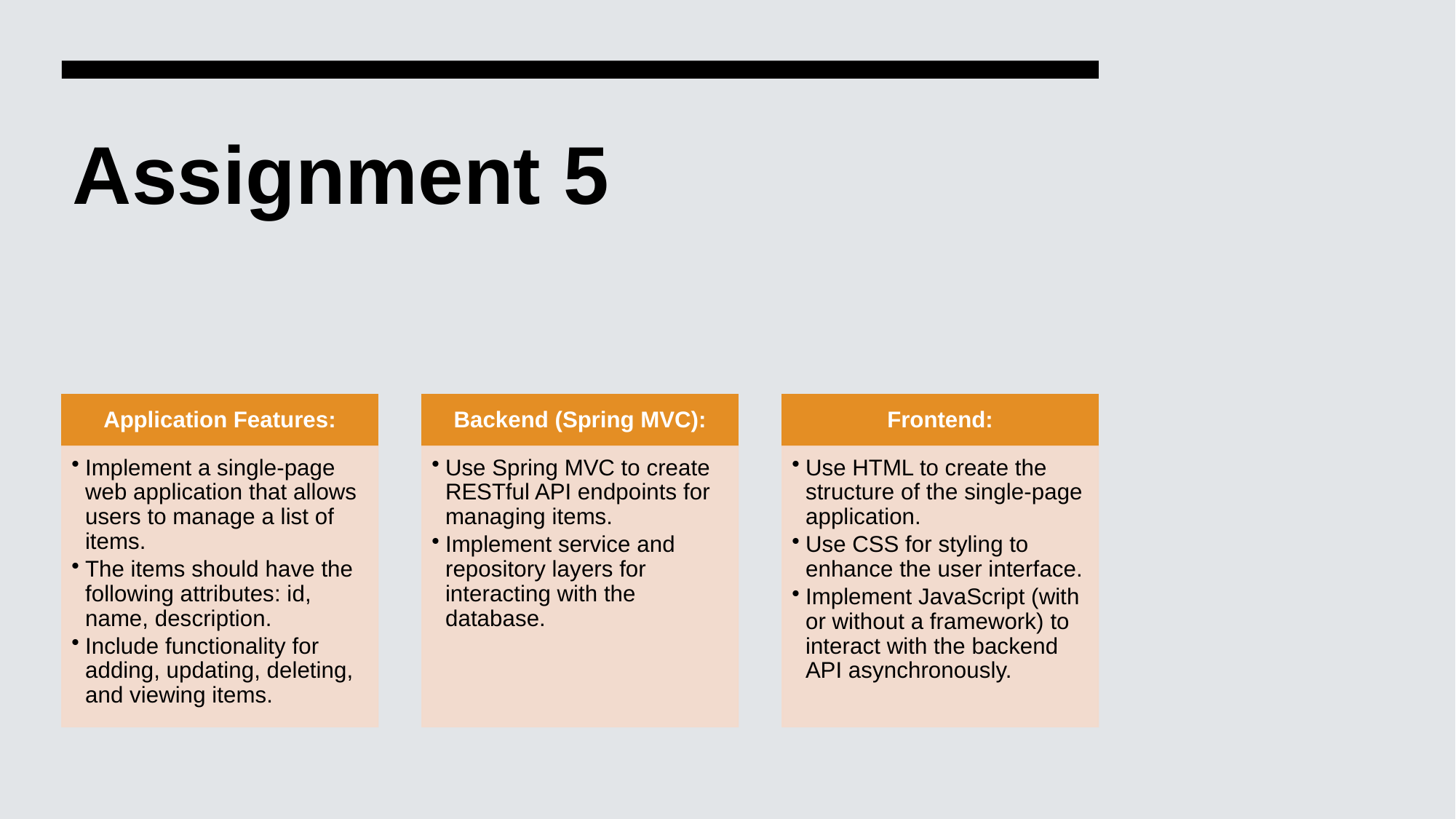

# Assignment 5
Application Features:
Implement a single-page web application that allows users to manage a list of items.
The items should have the following attributes: id, name, description.
Include functionality for adding, updating, deleting, and viewing items.
Backend (Spring MVC):
Use Spring MVC to create RESTful API endpoints for managing items.
Implement service and repository layers for interacting with the database.
Frontend:
Use HTML to create the structure of the single-page application.
Use CSS for styling to enhance the user interface.
Implement JavaScript (with or without a framework) to interact with the backend API asynchronously.